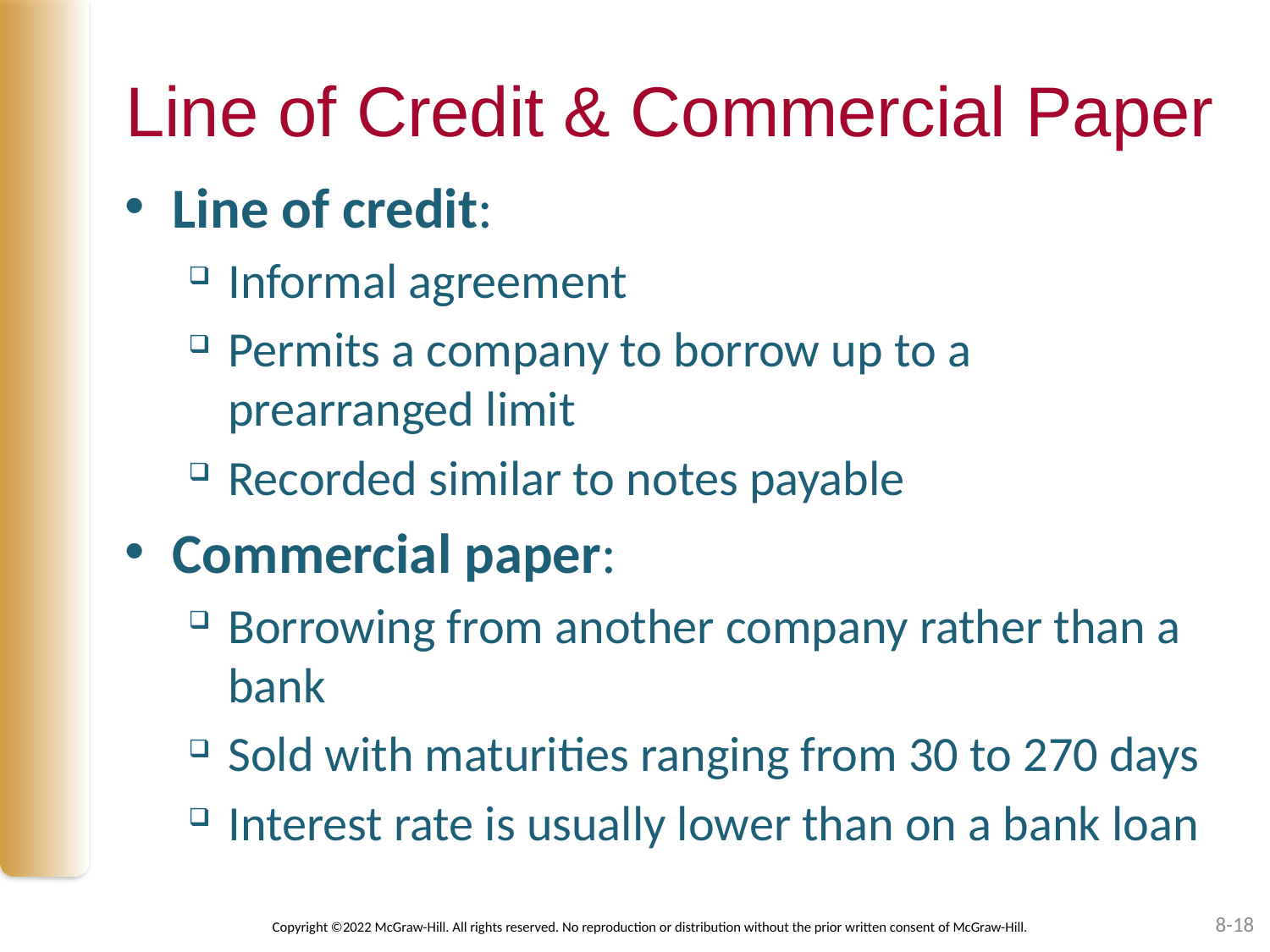

# Line of Credit & Commercial Paper
Line of credit:
Informal agreement
Permits a company to borrow up to a prearranged limit
Recorded similar to notes payable
Commercial paper:
Borrowing from another company rather than a bank
Sold with maturities ranging from 30 to 270 days
Interest rate is usually lower than on a bank loan
8-18
Copyright ©2022 McGraw-Hill. All rights reserved. No reproduction or distribution without the prior written consent of McGraw-Hill.